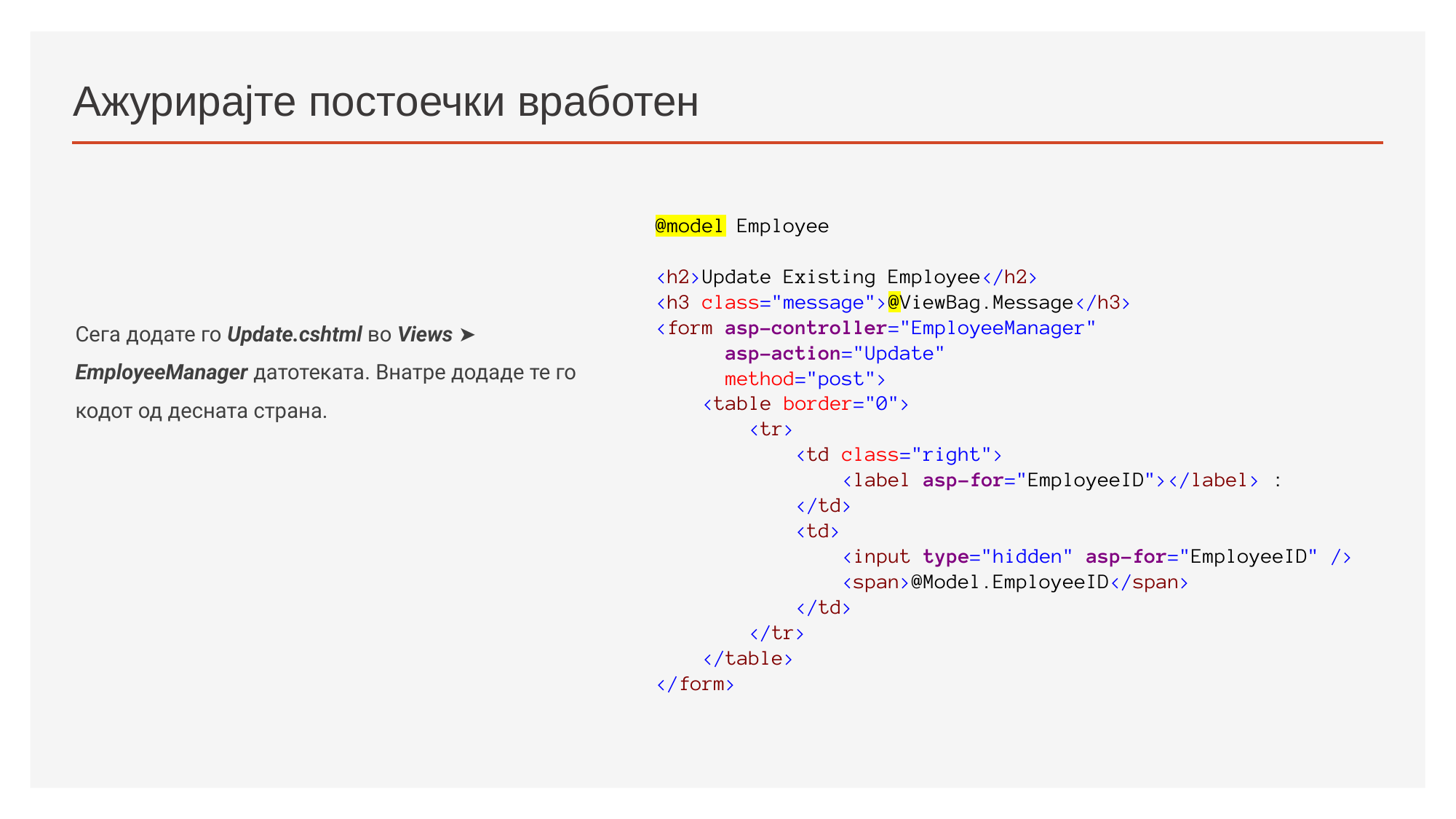

# Ажурирајте постоечки вработен

Сега додате го Update.cshtml во Views ➤ EmployeeManager датотеката. Внатре додаде те го кодот од десната страна.
@model Employee

<h2>Update Existing Employee</h2>
<h3 class="message">@ViewBag.Message</h3>
<form asp-controller="EmployeeManager"
      asp-action="Update"
      method="post">
    <table border="0">
        <tr>
            <td class="right">
                <label asp-for="EmployeeID"></label> :
            </td>
            <td>
                <input type="hidden" asp-for="EmployeeID" />
                <span>@Model.EmployeeID</span>
            </td>
        </tr>
    </table>
</form>